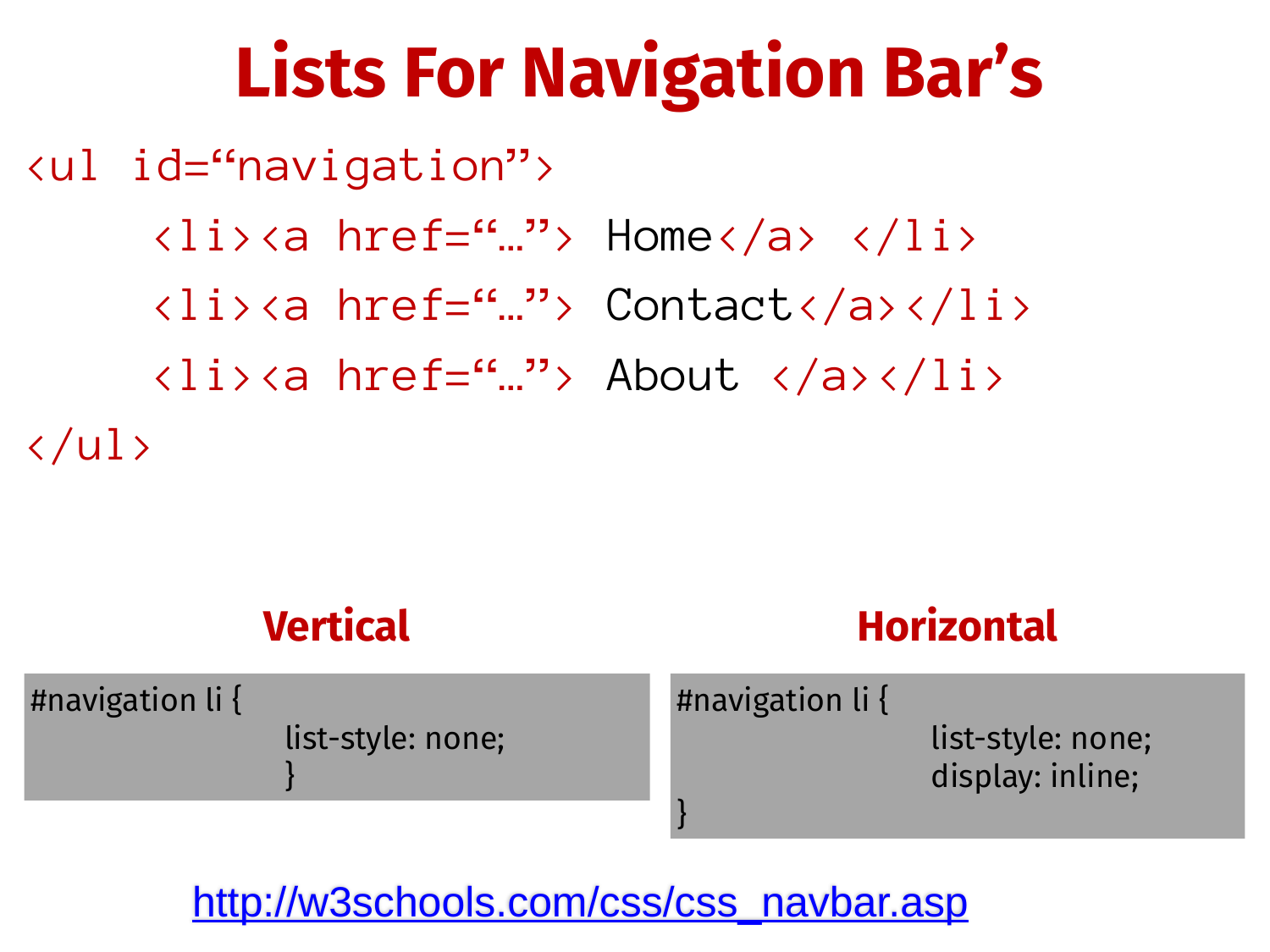

Lists For Navigation Bar’s
<ul id=“navigation”>
	<li><a href=“…”> Home</a> </li>
	<li><a href=“…”> Contact</a></li>
	<li><a href=“…”> About </a></li>
</ul>
Vertical
Horizontal
#navigation li {
		list-style: none;
 		}
#navigation li {
		list-style: none;
 		display: inline;
}
    http://w3schools.com/css/css_navbar.asp